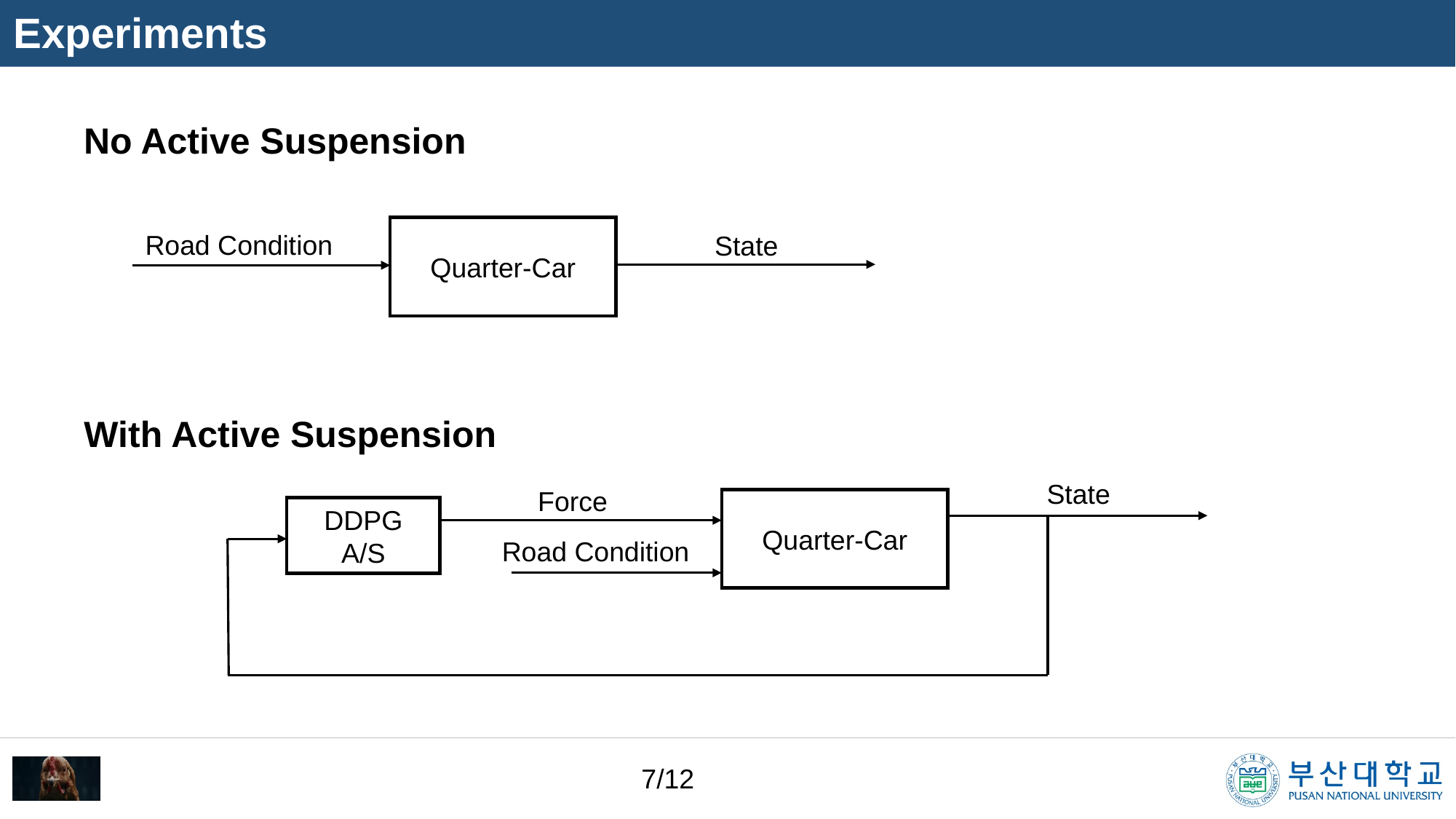

Experiments
No Active Suspension
Quarter-Car
Road Condition
State
With Active Suspension
State
Force
Quarter-Car
DDPG
A/S
Road Condition